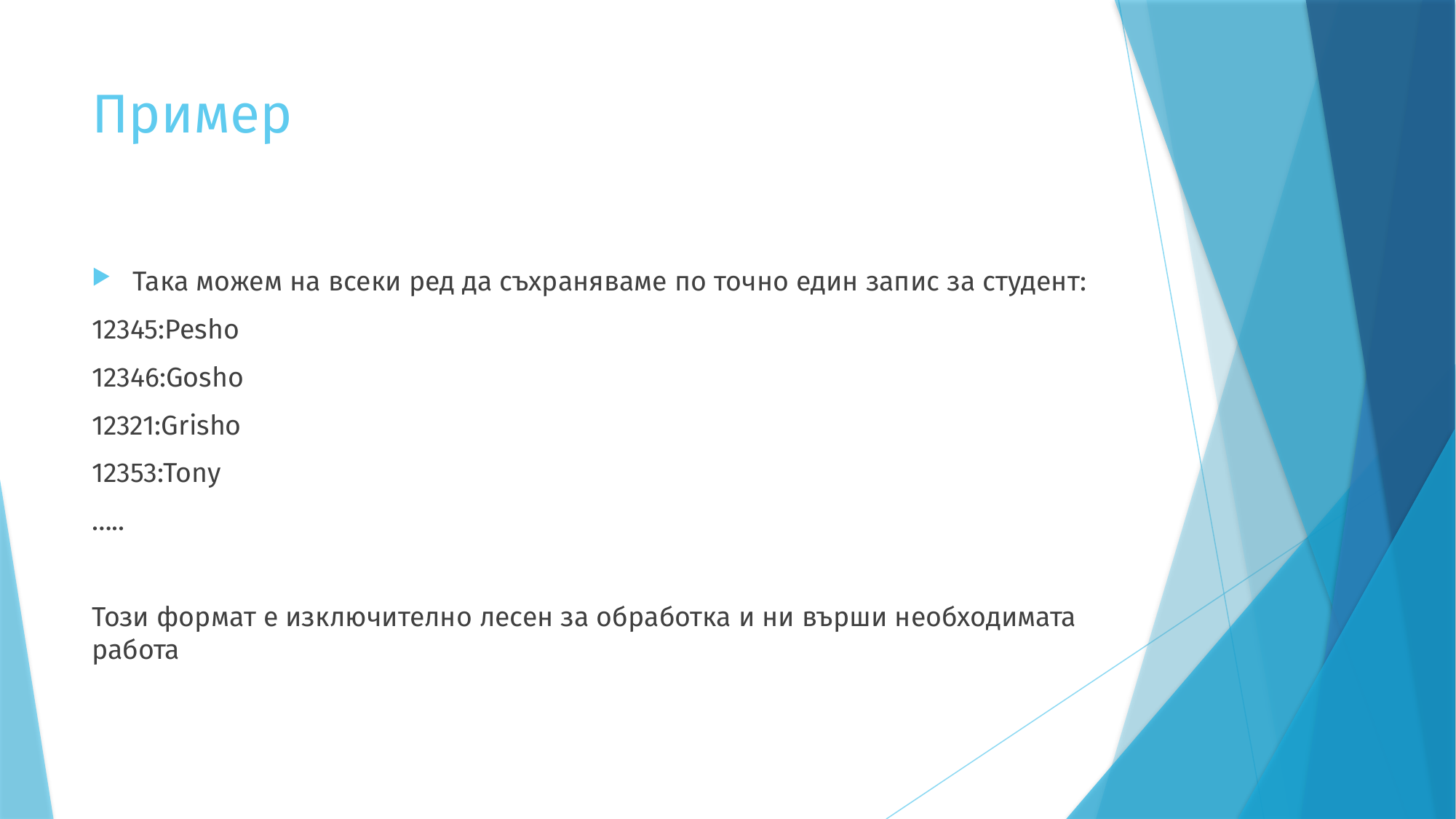

# Пример
Така можем на всеки ред да съхраняваме по точно един запис за студент:
12345:Pesho
12346:Gosho
12321:Grisho
12353:Tony
…..

Този формат е изключително лесен за обработка и ни върши необходимата работа